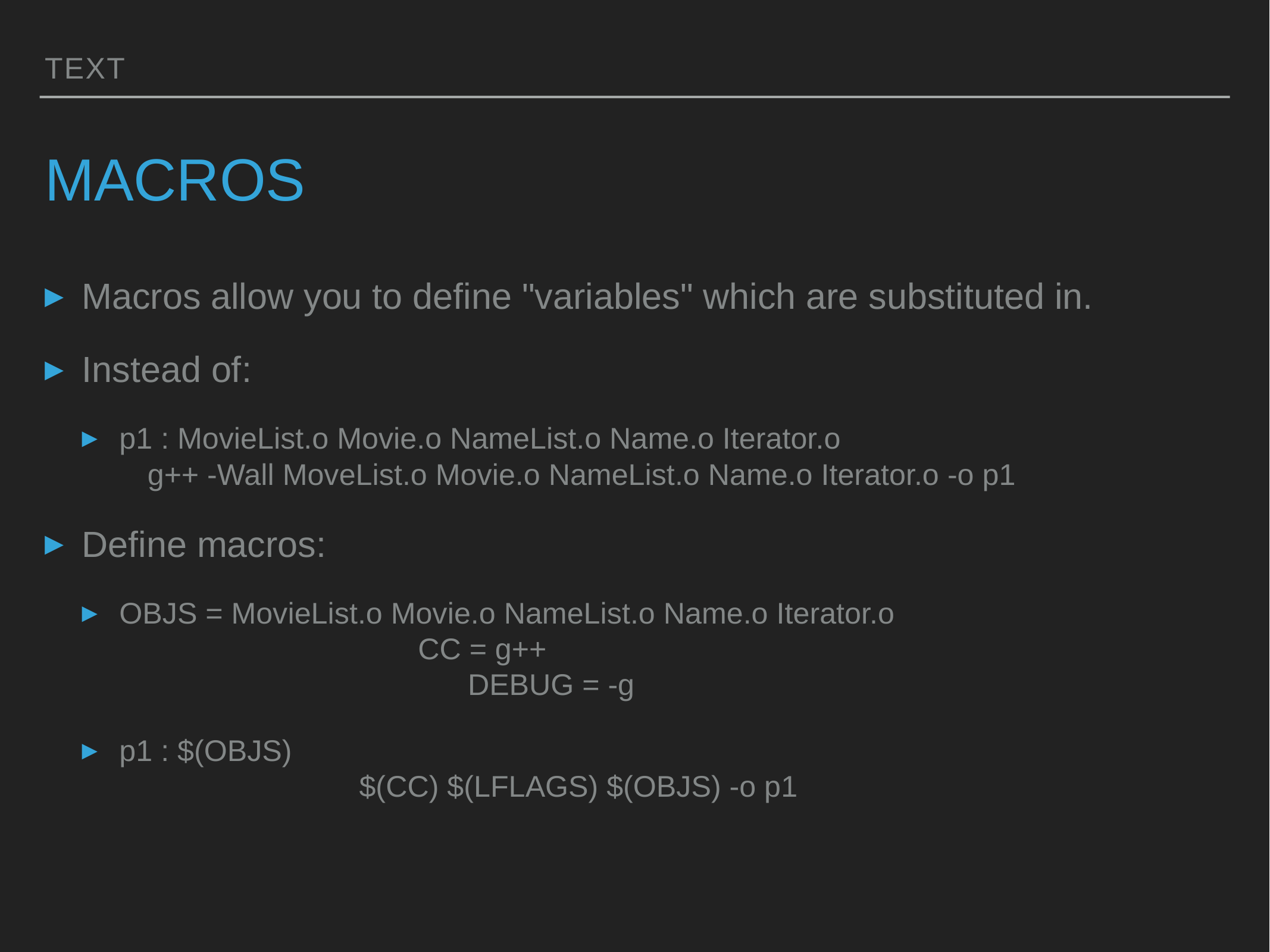

Text
# Macros
Macros allow you to define "variables" which are substituted in.
Instead of:
p1 : MovieList.o Movie.o NameList.o Name.o Iterator.o                           ``                  ``g++ -Wall MoveList.o Movie.o NameList.o Name.o Iterator.o -o p1
Define macros:
OBJS = MovieList.o Movie.o NameList.o Name.o Iterator.o                                                                            CC = g++                                                                                                                            DEBUG = -g
p1 : $(OBJS)                                                                                                                                        ````$(CC) $(LFLAGS) $(OBJS) -o p1